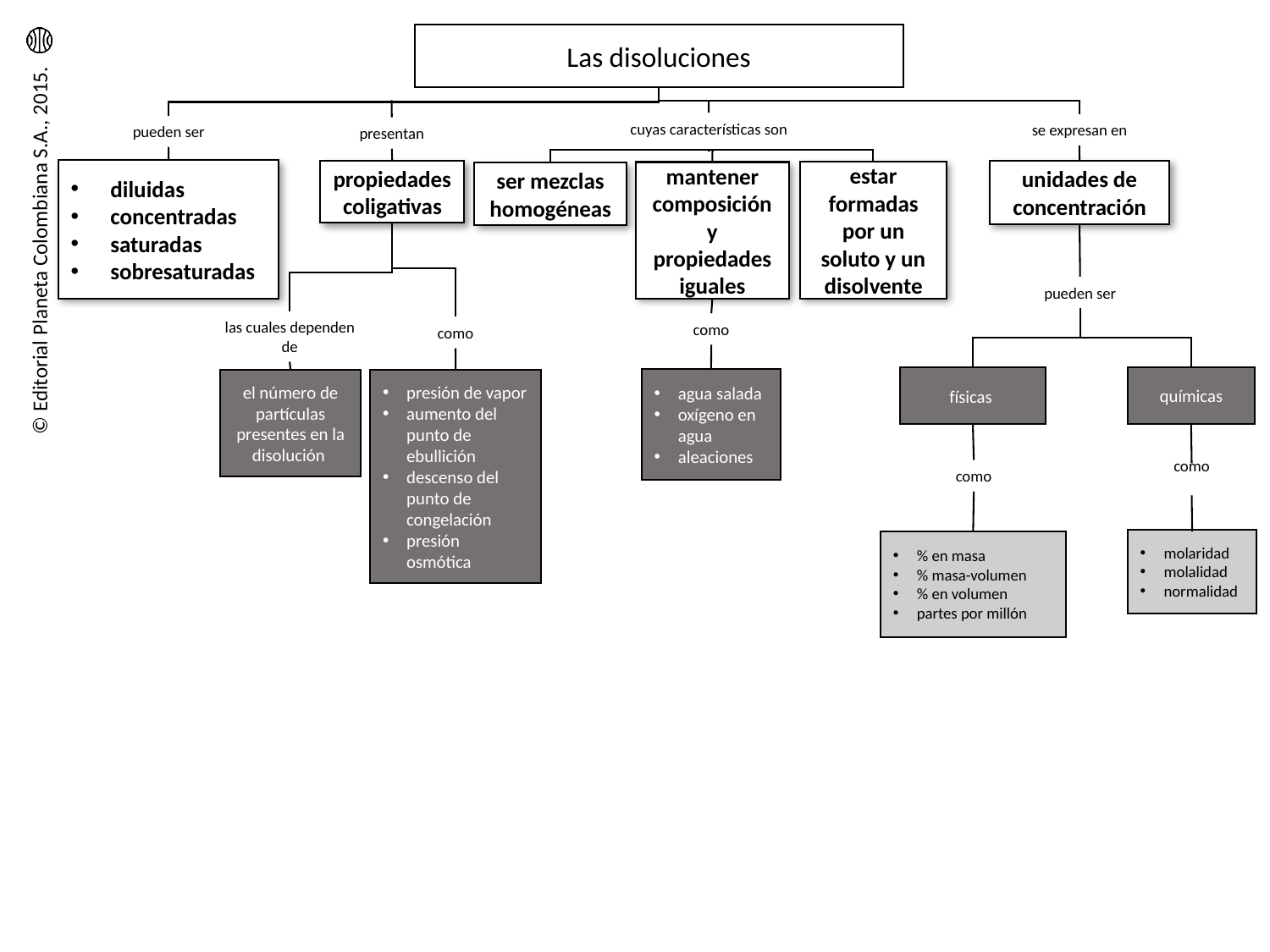

Las disoluciones
cuyas características son
se expresan en
pueden ser
presentan
diluidas
concentradas
saturadas
sobresaturadas
propiedades coligativas
unidades de concentración
estar formadas por un soluto y un disolvente
mantener composición y propiedades iguales
ser mezclas homogéneas
pueden ser
las cuales dependen de
como
como
químicas
físicas
agua salada
oxígeno en agua
aleaciones
el número de partículas presentes en la disolución
presión de vapor
aumento del punto de ebullición
descenso del punto de congelación
presión osmótica
como
como
molaridad
molalidad
normalidad
% en masa
% masa-volumen
% en volumen
partes por millón